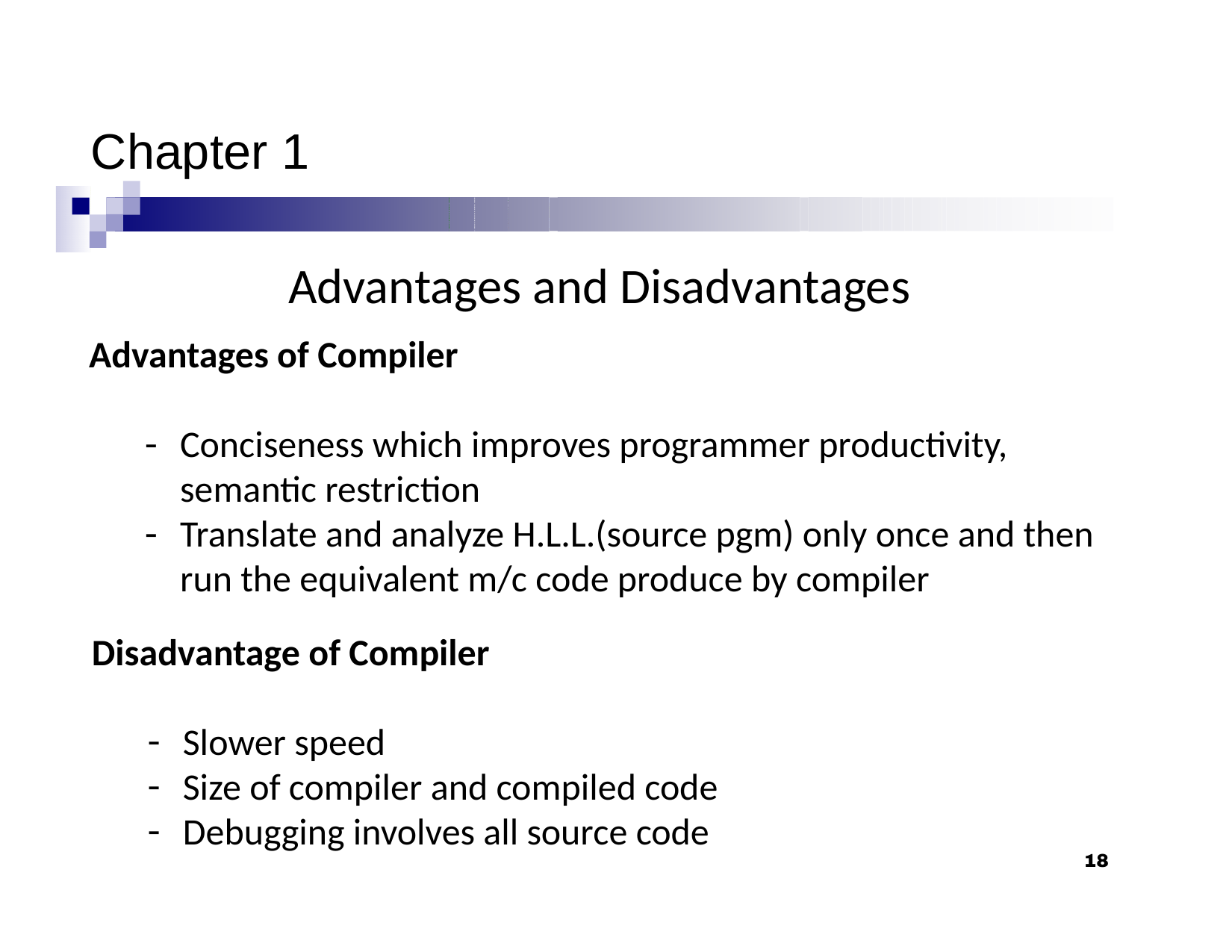

# Chapter 1

Advantages and Disadvantages
Advantages of Compiler

Conciseness which improves programmer productivity, semantic restriction
Translate and analyze H.L.L.(source pgm) only once and then run the equivalent m/c code produce by compiler

Disadvantage of Compiler

Slower speed
Size of compiler and compiled code
Debugging involves all source code
18